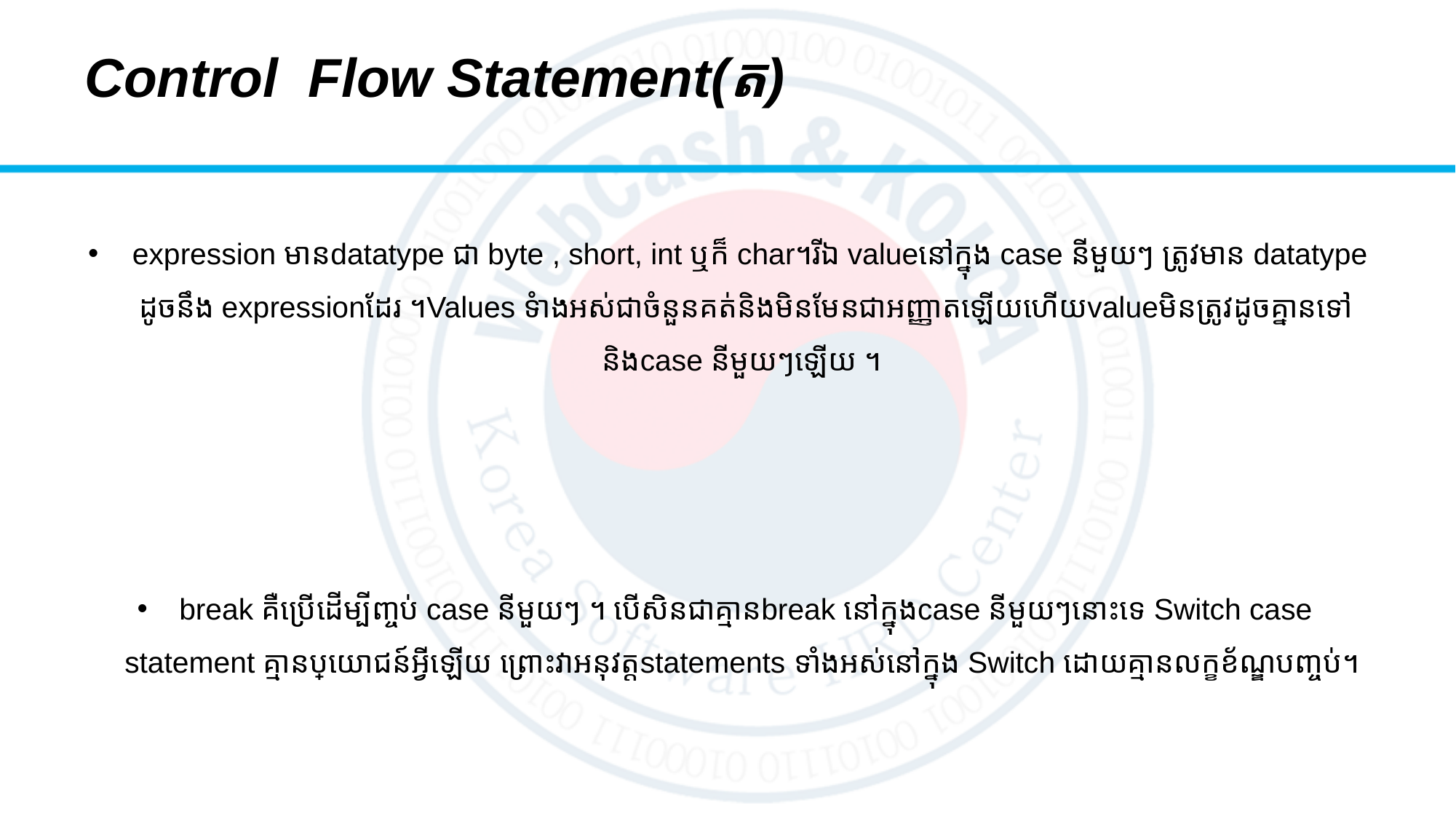

# Control  Flow Statement(ត)
 expression មានdatatype ជា byte , short, int ឬក៏ char។រីឯ valueនៅក្នុង case នីមួយៗ ត្រូវមាន datatype ដូចនឹង expressionដែរ ។Values ទំាងអស់ជាចំនួនគត់និងមិនមែនជាអញ្ញាតឡើយហើយvalueមិនត្រូវដូចគ្នានទៅនិងcase នីមួយៗឡើយ ។

break គឺប្រើដើម្បីញ្ចប់ case នីមួយៗ ។ បើសិនជាគ្មានbreak នៅក្នុងcase នីមួយៗនោះទេ Switch case statement គ្មានប្រយោជន៍អ្វីឡើយ ព្រោះវាអនុវត្តstatements ទាំងអស់នៅក្នុង Switch ដោយគ្មានលក្ខខ័ណ្ឌបញ្ចប់។